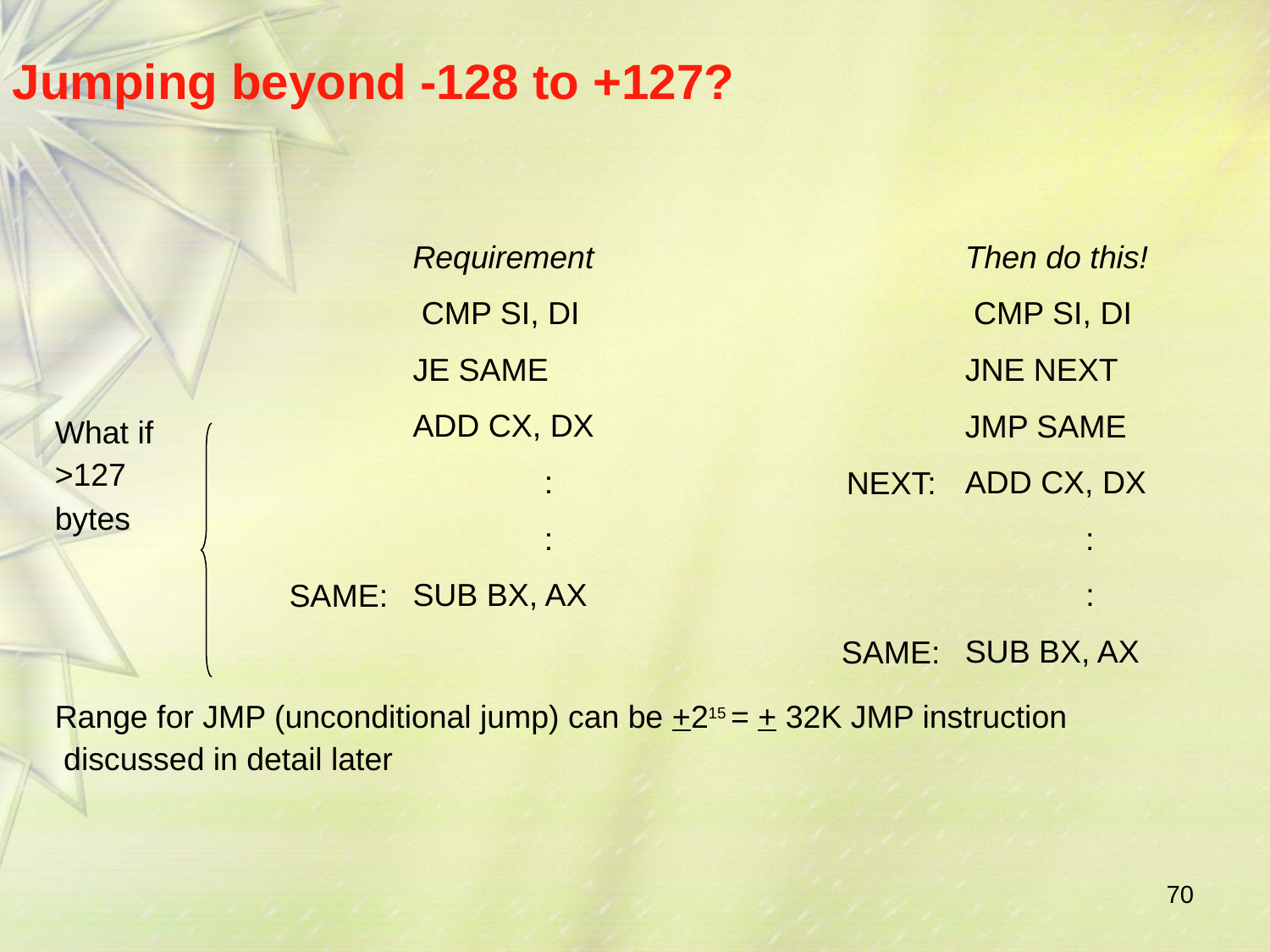

# Jumping beyond -128 to +127?
Requirement  CMP SI, DI  JE SAME  ADD CX, DX
:
:  SUB BX, AX
Then do this!  CMP SI, DI  JNE NEXT  JMP SAME  ADD CX, DX
:
:  SUB BX, AX
What if
>127
bytes

NEXT:
SAME:
SAME:
Range for JMP (unconditional jump) can be +215 = + 32K JMP instruction  discussed in detail later
70